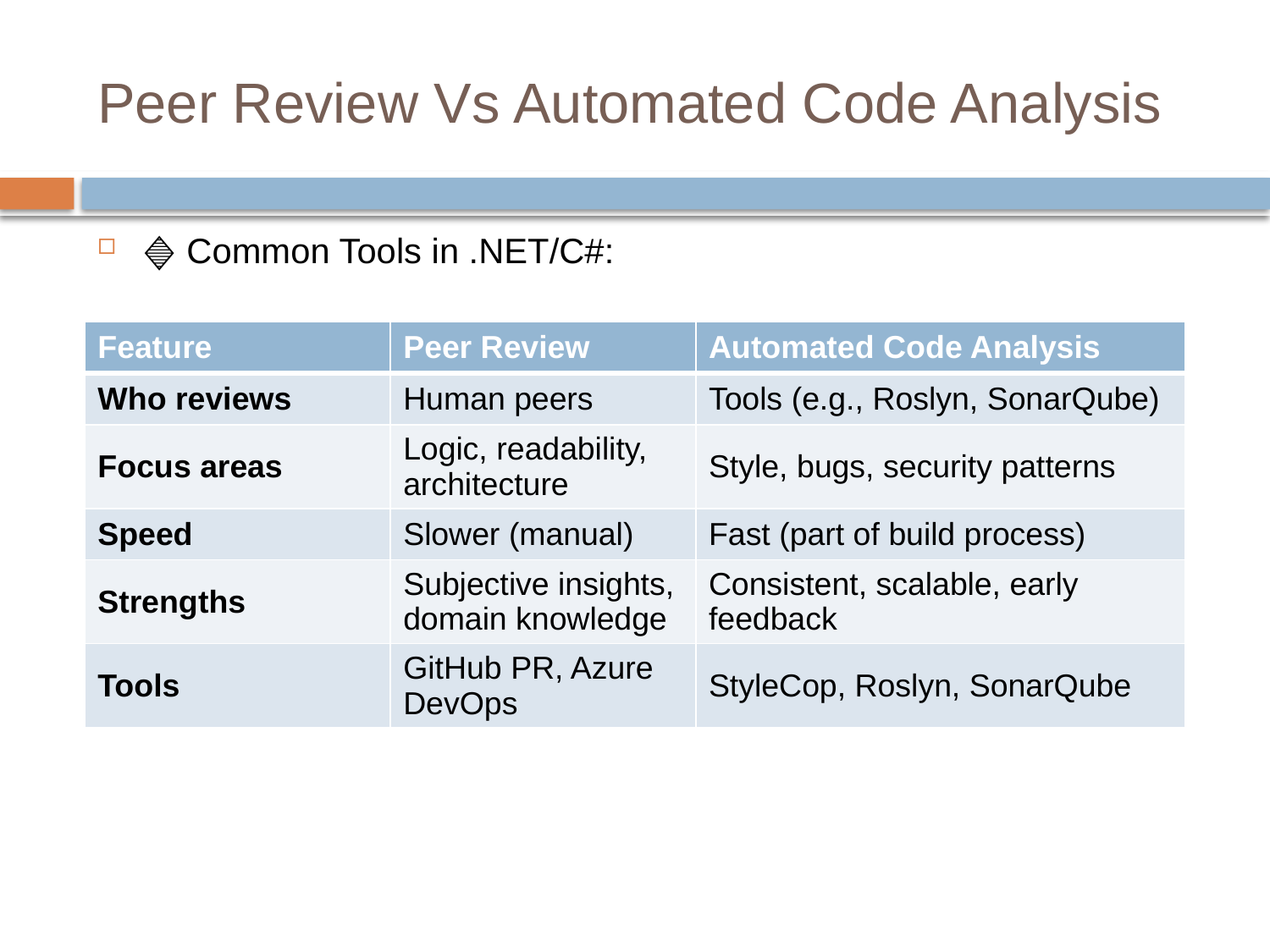

# Peer Review Vs Automated Code Analysis
🔷 Common Tools in .NET/C#:

| Feature | Peer Review | Automated Code Analysis |
| --- | --- | --- |
| Who reviews | Human peers | Tools (e.g., Roslyn, SonarQube) |
| Focus areas | Logic, readability, architecture | Style, bugs, security patterns |
| Speed | Slower (manual) | Fast (part of build process) |
| Strengths | Subjective insights, domain knowledge | Consistent, scalable, early feedback |
| Tools | GitHub PR, Azure DevOps | StyleCop, Roslyn, SonarQube |